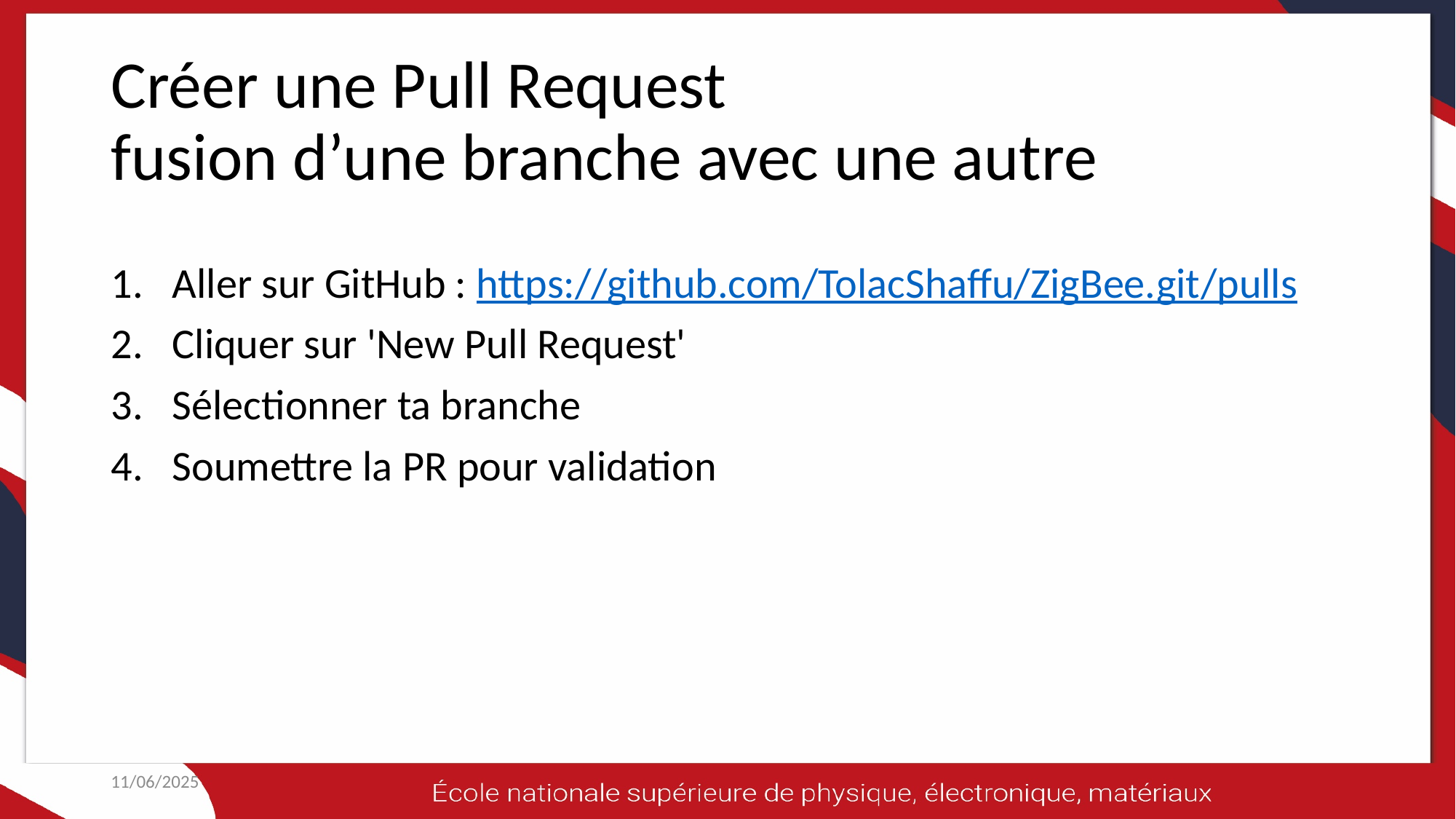

# Créer une Pull Request fusion d’une branche avec une autre
Aller sur GitHub : https://github.com/TolacShaffu/ZigBee.git/pulls
Cliquer sur 'New Pull Request'
Sélectionner ta branche
Soumettre la PR pour validation

11/06/2025
17